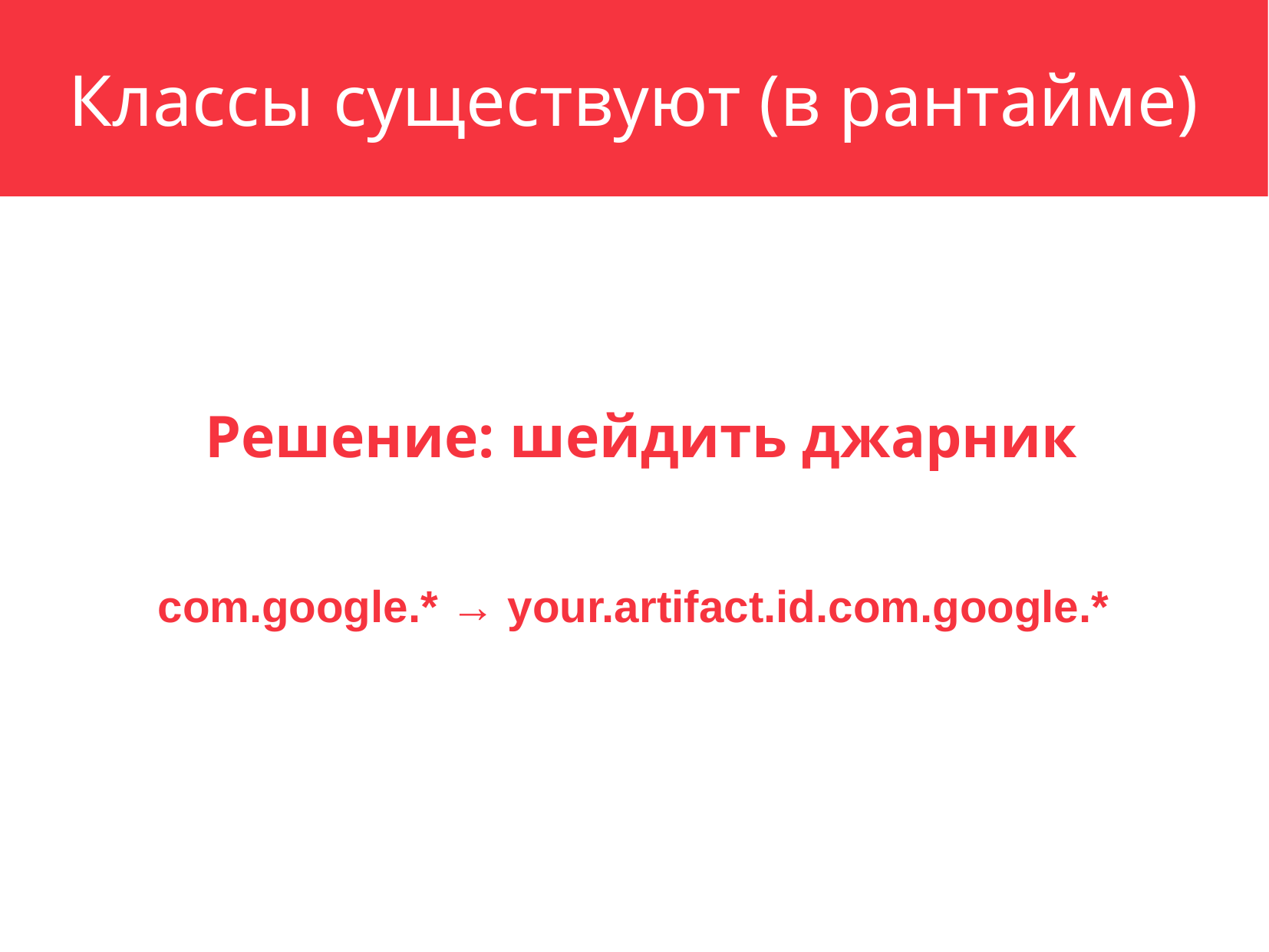

Классы существуют (в рантайме)

Решение: шейдить джарник
com.google.* → your.artifact.id.com.google.*